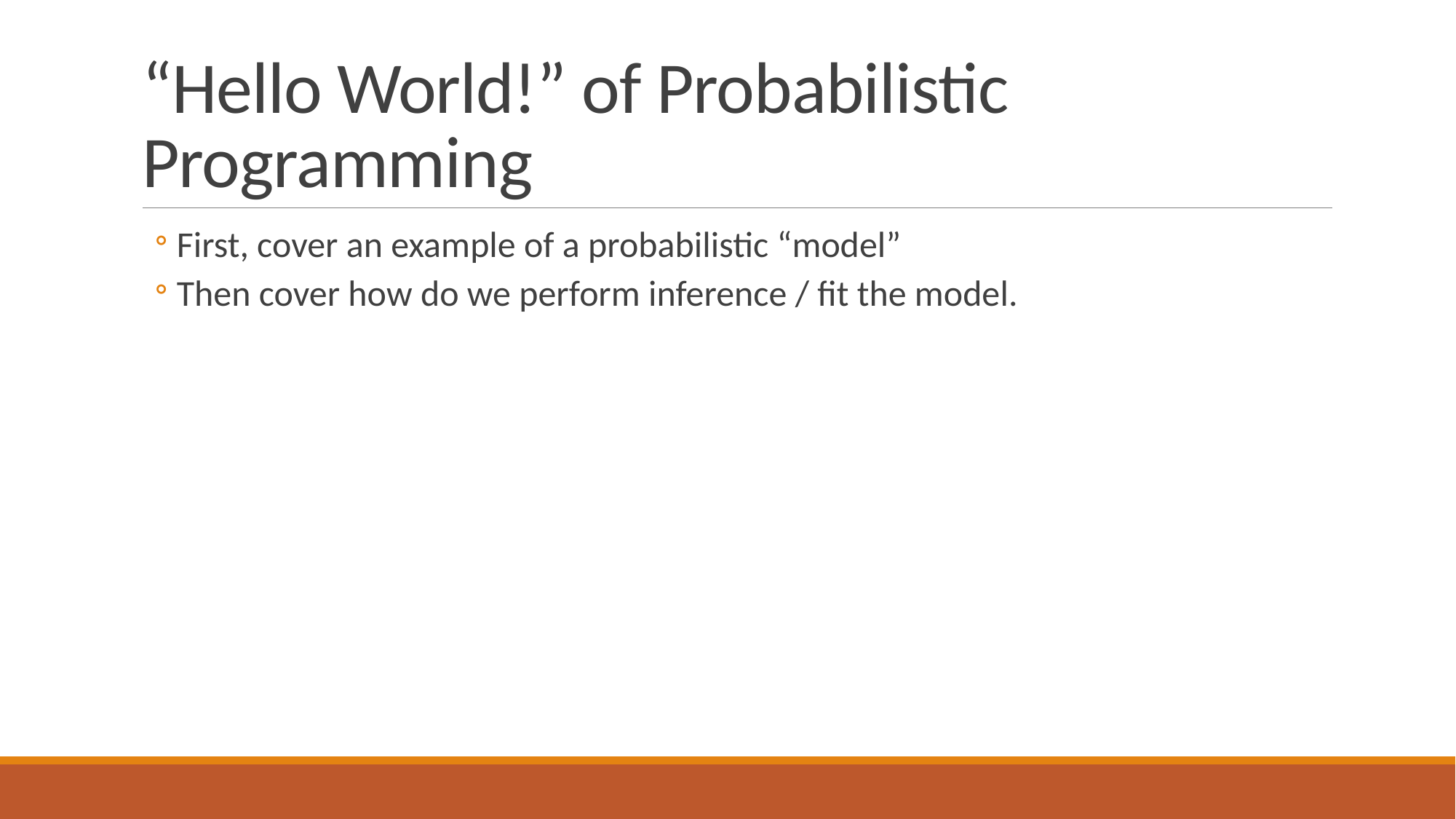

# “Hello World!” of Probabilistic Programming
First, cover an example of a probabilistic “model”
Then cover how do we perform inference / fit the model.